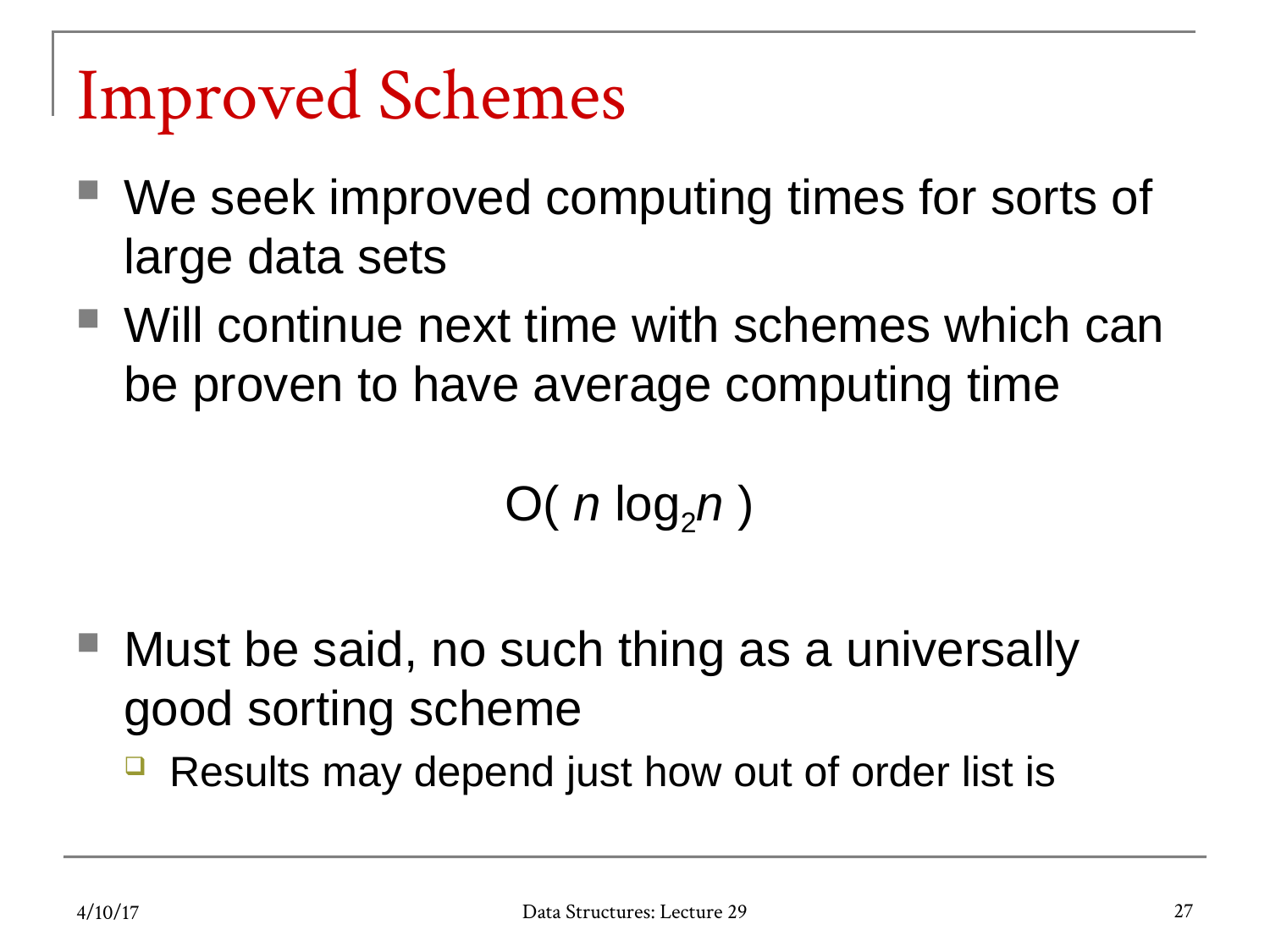

# Improved Schemes
We seek improved computing times for sorts of large data sets
Will continue next time with schemes which can be proven to have average computing time
			O( n log2n )

Must be said, no such thing as a universally good sorting scheme
Results may depend just how out of order list is
4/10/17
27
Data Structures: Lecture 29